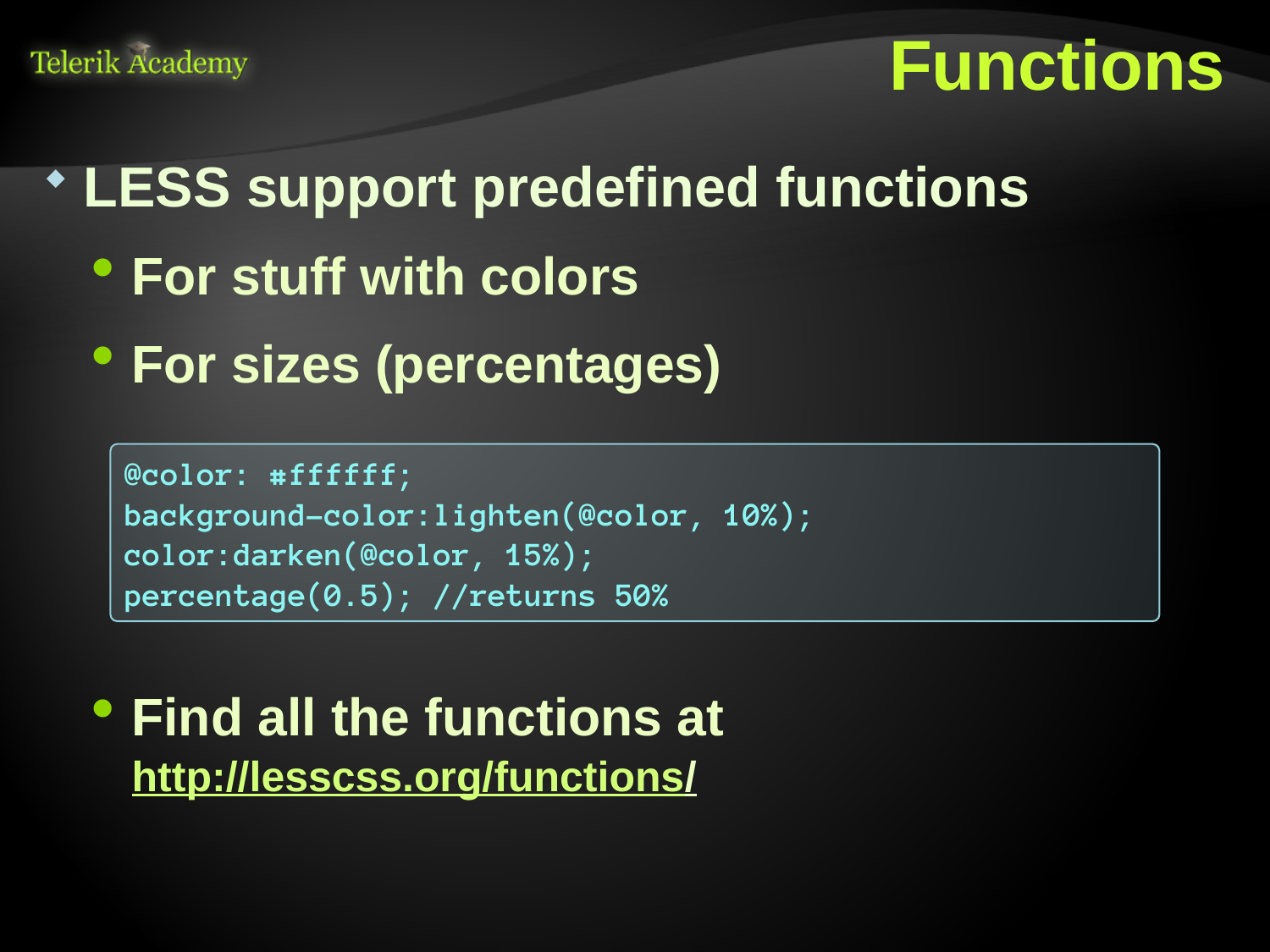

# Functions
LESS support predefined functions
For stuff with colors
For sizes (percentages)

Find all the functions at http://lesscss.org/functions/
@color: #ffffff;
background-color:lighten(@color, 10%);
color:darken(@color, 15%);
percentage(0.5); //returns 50%